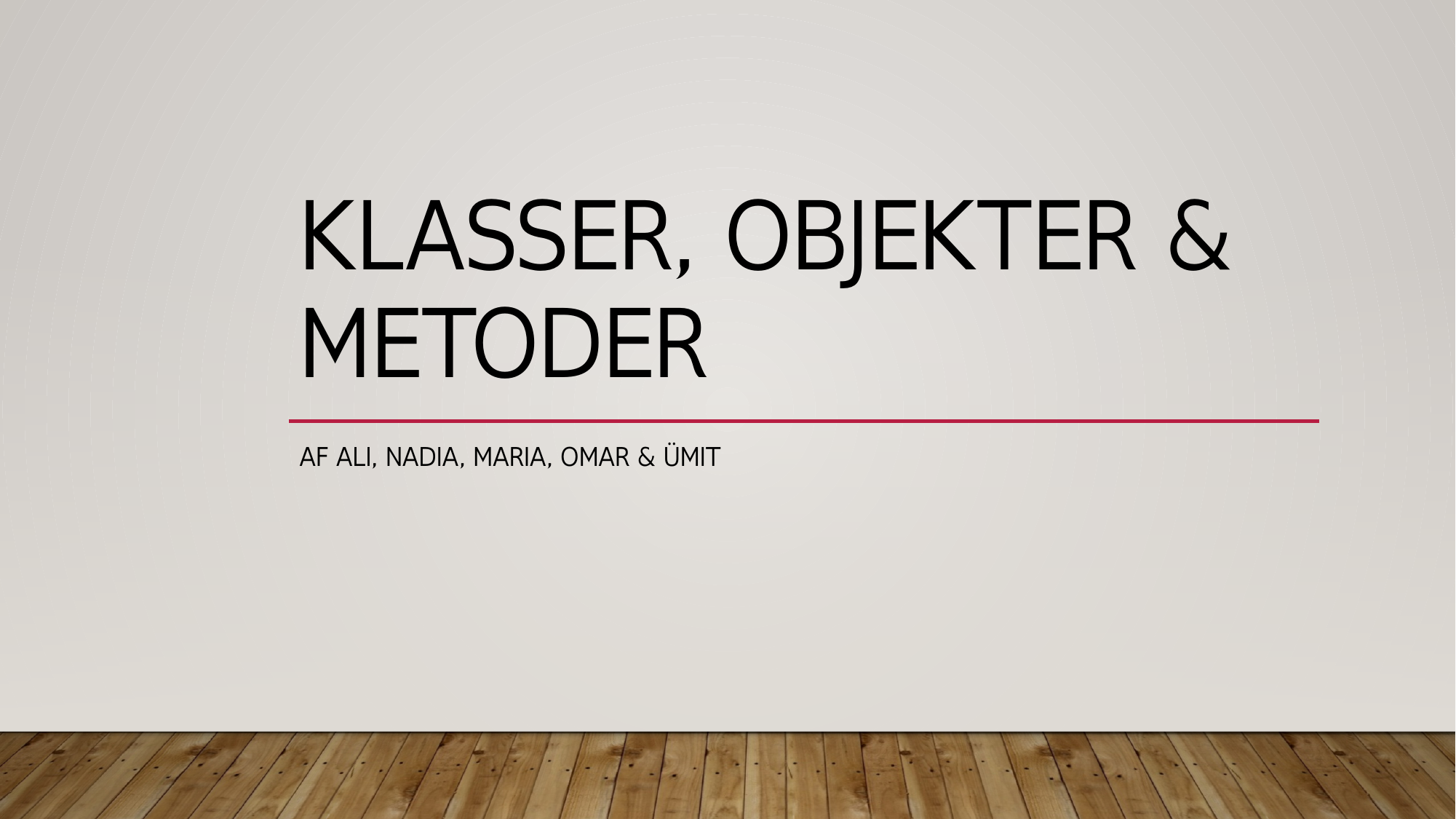

# Klasser, Objekter & metoder
Af ali, nadia, Maria, Omar & Ümit